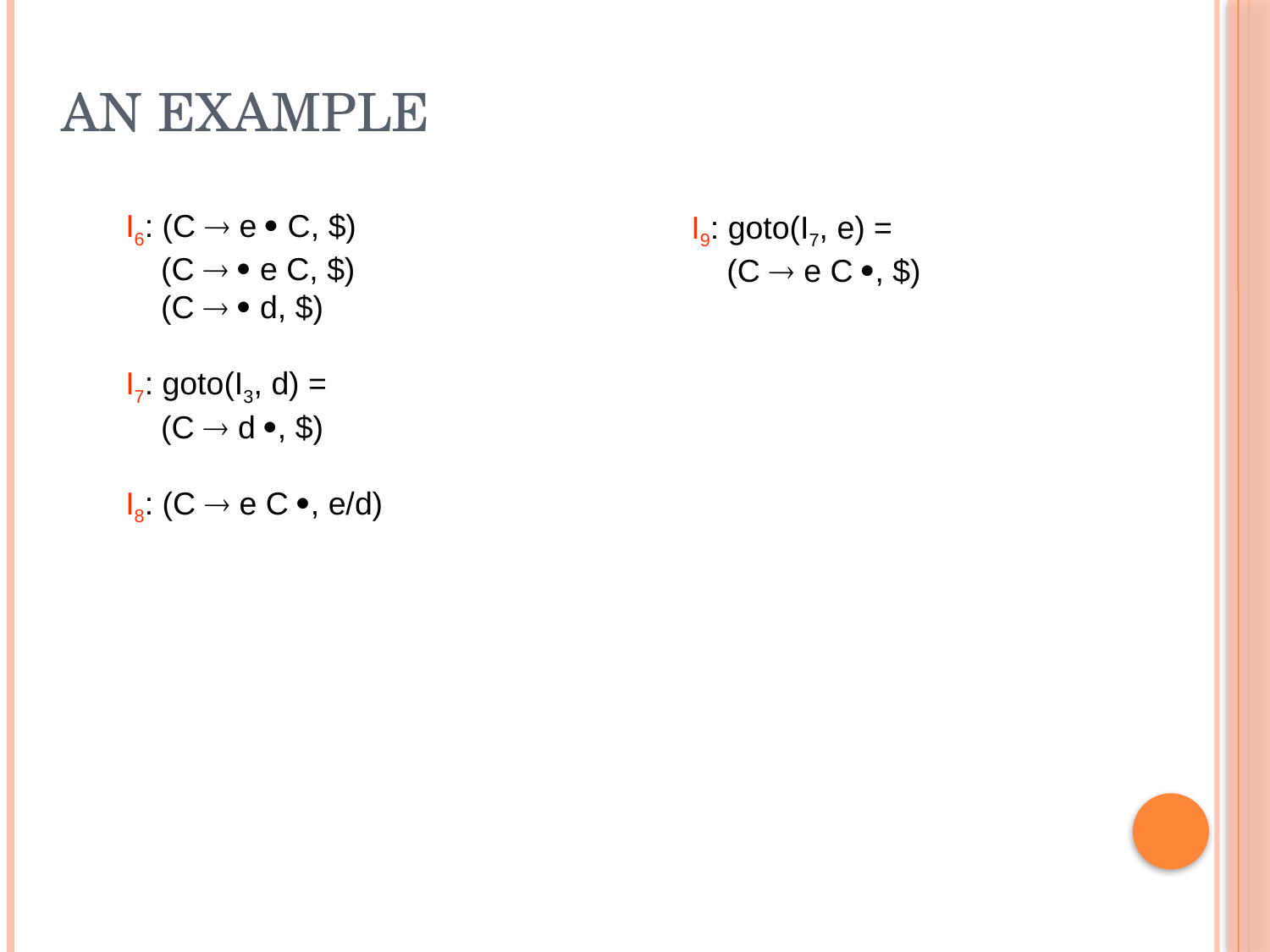

# An Example
I6: (C → e • C, $)
    (C → • e C, $)
    (C → • d, $)

I7: goto(I3, d) =
    (C → d •, $)

I8: (C → e C •, e/d)
I9: goto(I7, e) =
    (C → e C •, $)